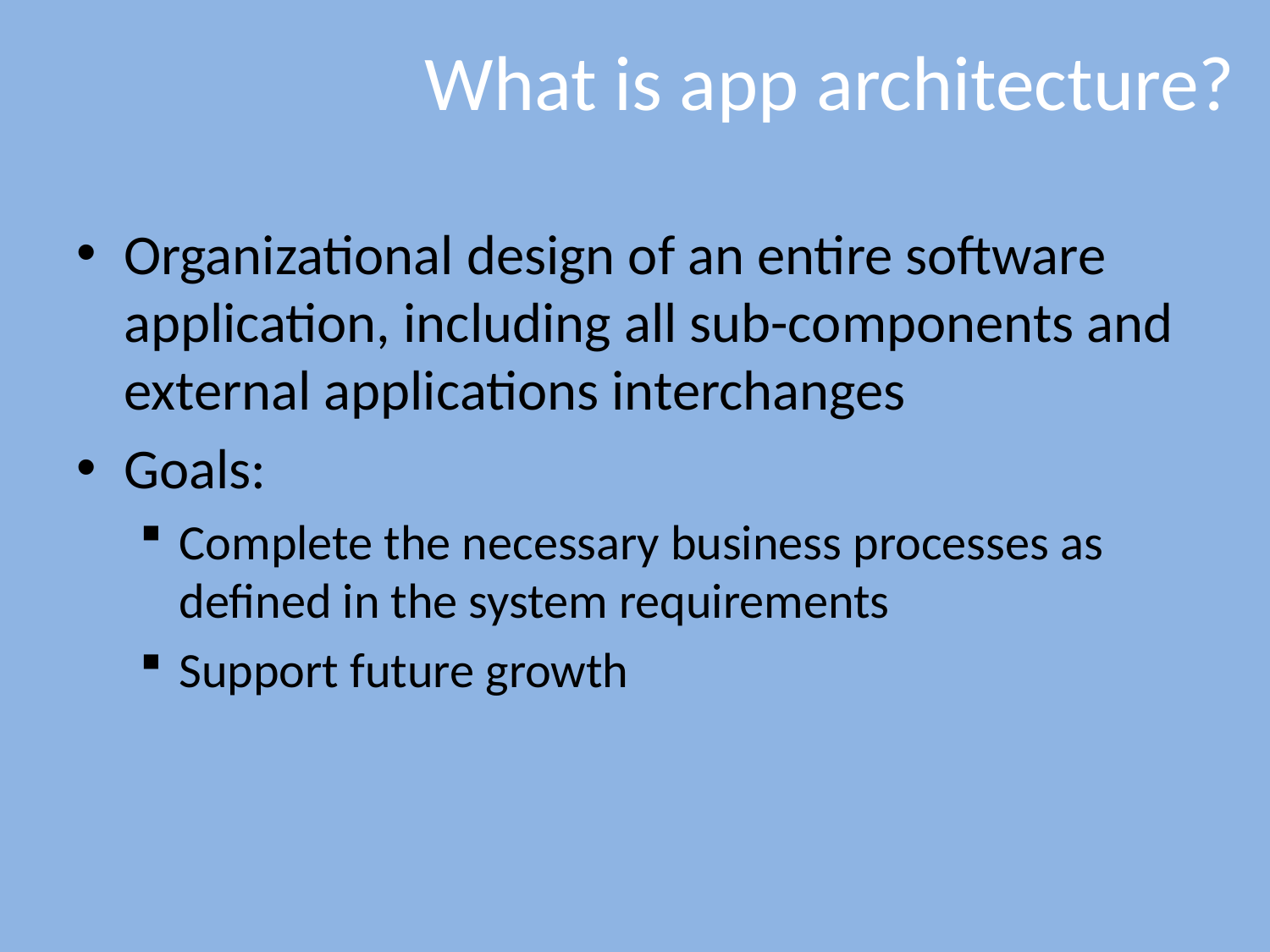

# What is app architecture?
Organizational design of an entire software application, including all sub-components and external applications interchanges
Goals:
Complete the necessary business processes as defined in the system requirements
Support future growth